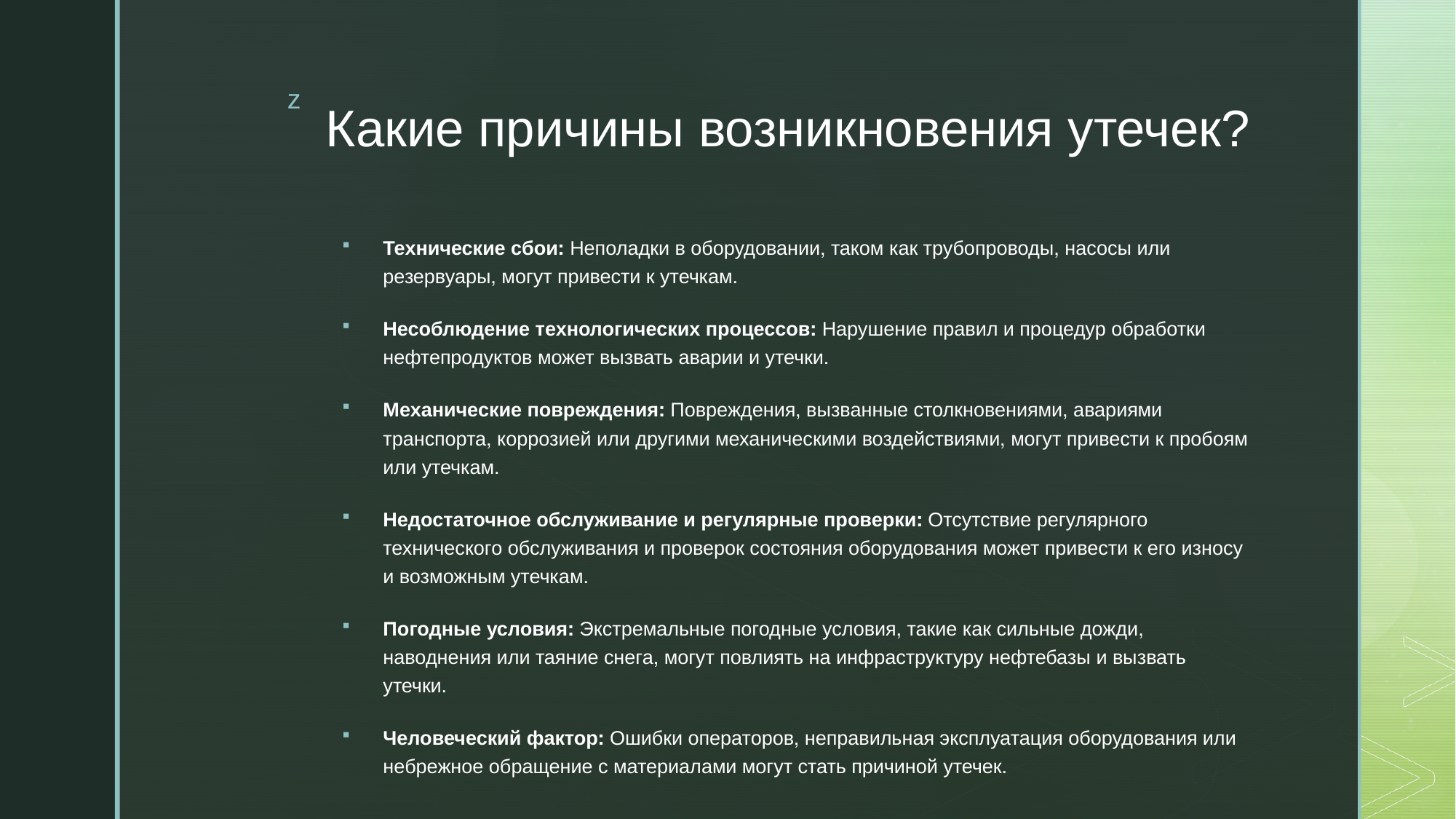

# Какие причины возникновения утечек?
Технические сбои: Неполадки в оборудовании, таком как трубопроводы, насосы или резервуары, могут привести к утечкам.
Несоблюдение технологических процессов: Нарушение правил и процедур обработки нефтепродуктов может вызвать аварии и утечки.
Механические повреждения: Повреждения, вызванные столкновениями, авариями транспорта, коррозией или другими механическими воздействиями, могут привести к пробоям или утечкам.
Недостаточное обслуживание и регулярные проверки: Отсутствие регулярного технического обслуживания и проверок состояния оборудования может привести к его износу и возможным утечкам.
Погодные условия: Экстремальные погодные условия, такие как сильные дожди, наводнения или таяние снега, могут повлиять на инфраструктуру нефтебазы и вызвать утечки.
Человеческий фактор: Ошибки операторов, неправильная эксплуатация оборудования или небрежное обращение с материалами могут стать причиной утечек.